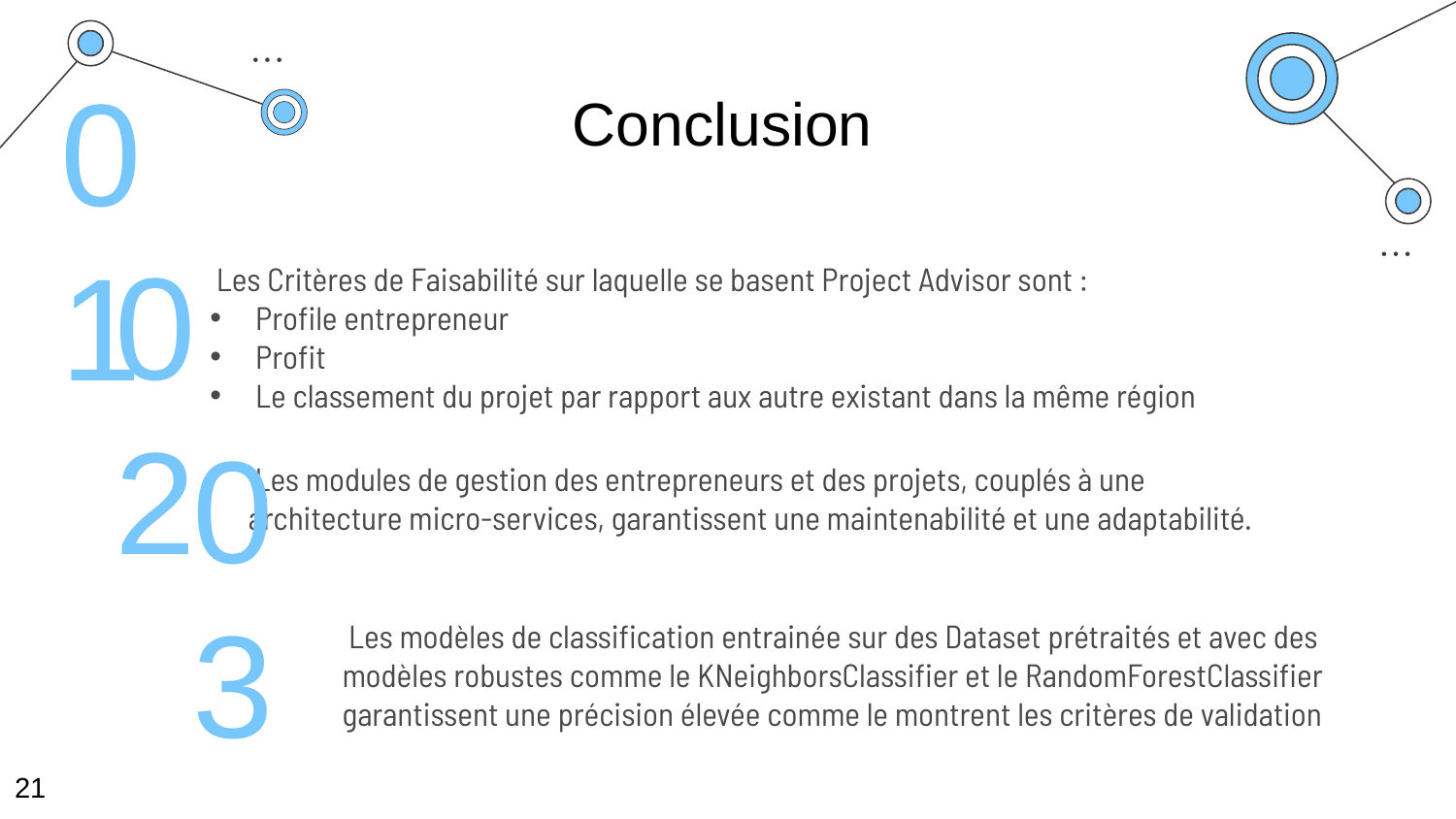

# Conclusion
 Les Critères de Faisabilité sur laquelle se basent Project Advisor sont :
Profile entrepreneur
Profit
Le classement du projet par rapport aux autre existant dans la même région
01
02
 Les modules de gestion des entrepreneurs et des projets, couplés à une architecture micro-services, garantissent une maintenabilité et une adaptabilité.
 Les modèles de classification entrainée sur des Dataset prétraités et avec des modèles robustes comme le KNeighborsClassifier et le RandomForestClassifier garantissent une précision élevée comme le montrent les critères de validation
03
21